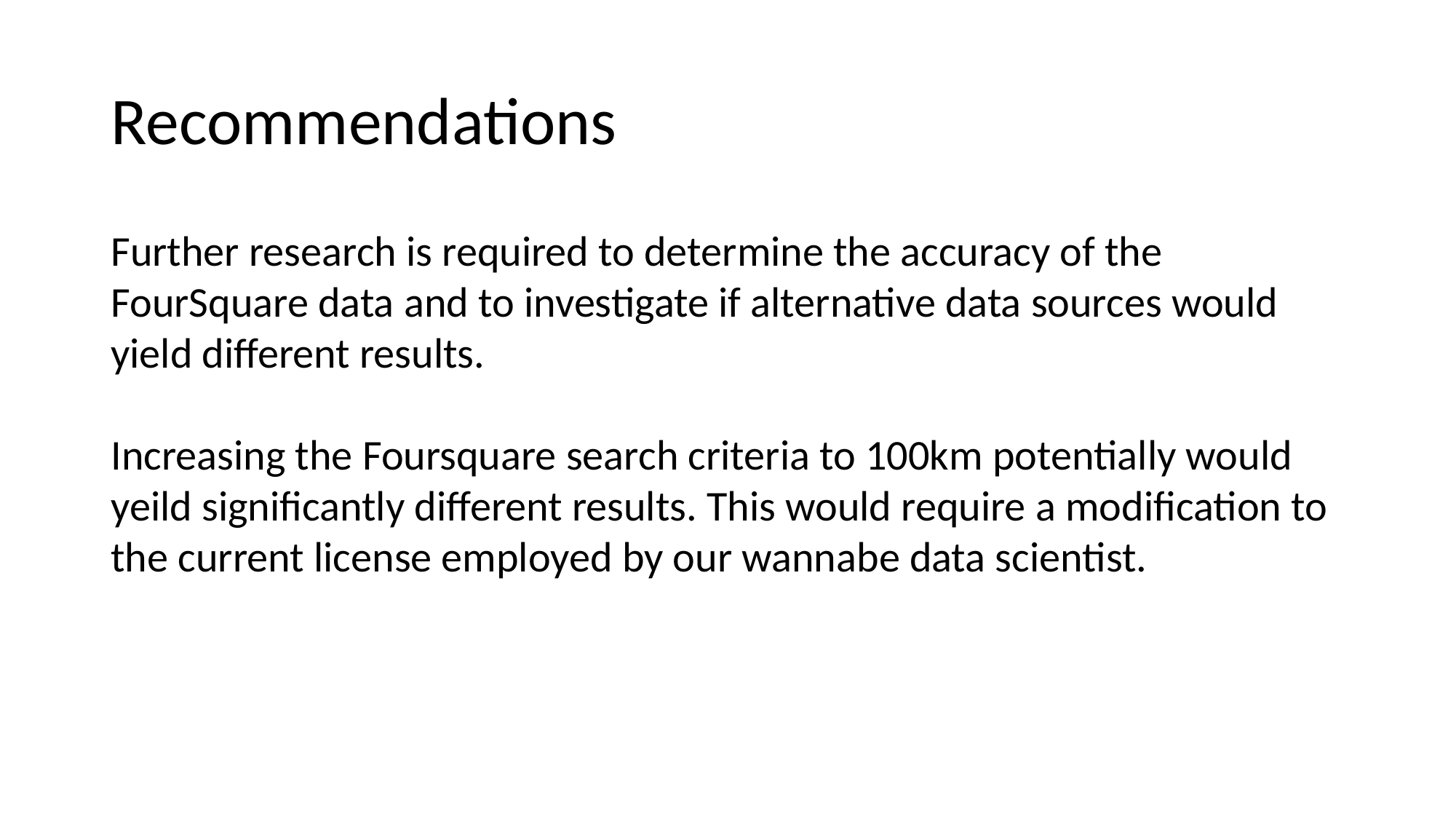

# Recommendations
Further research is required to determine the accuracy of the FourSquare data and to investigate if alternative data sources would yield different results.

Increasing the Foursquare search criteria to 100km potentially would yeild significantly different results. This would require a modification to the current license employed by our wannabe data scientist.